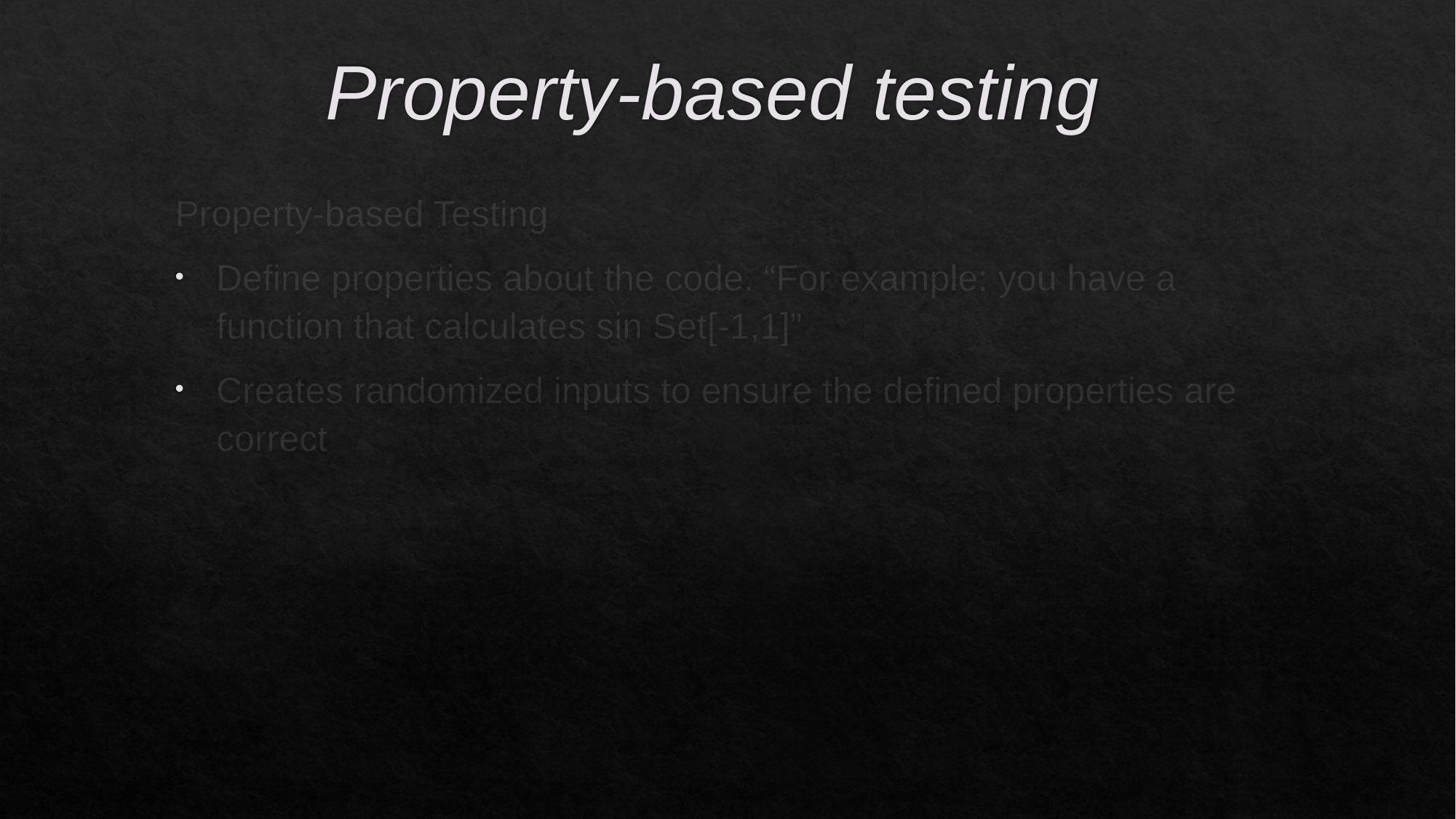

# Property-based testing
Property-based Testing
Define properties about the code. “For example: you have a function that calculates sin Set[-1,1]”
Creates randomized inputs to ensure the defined properties are correct